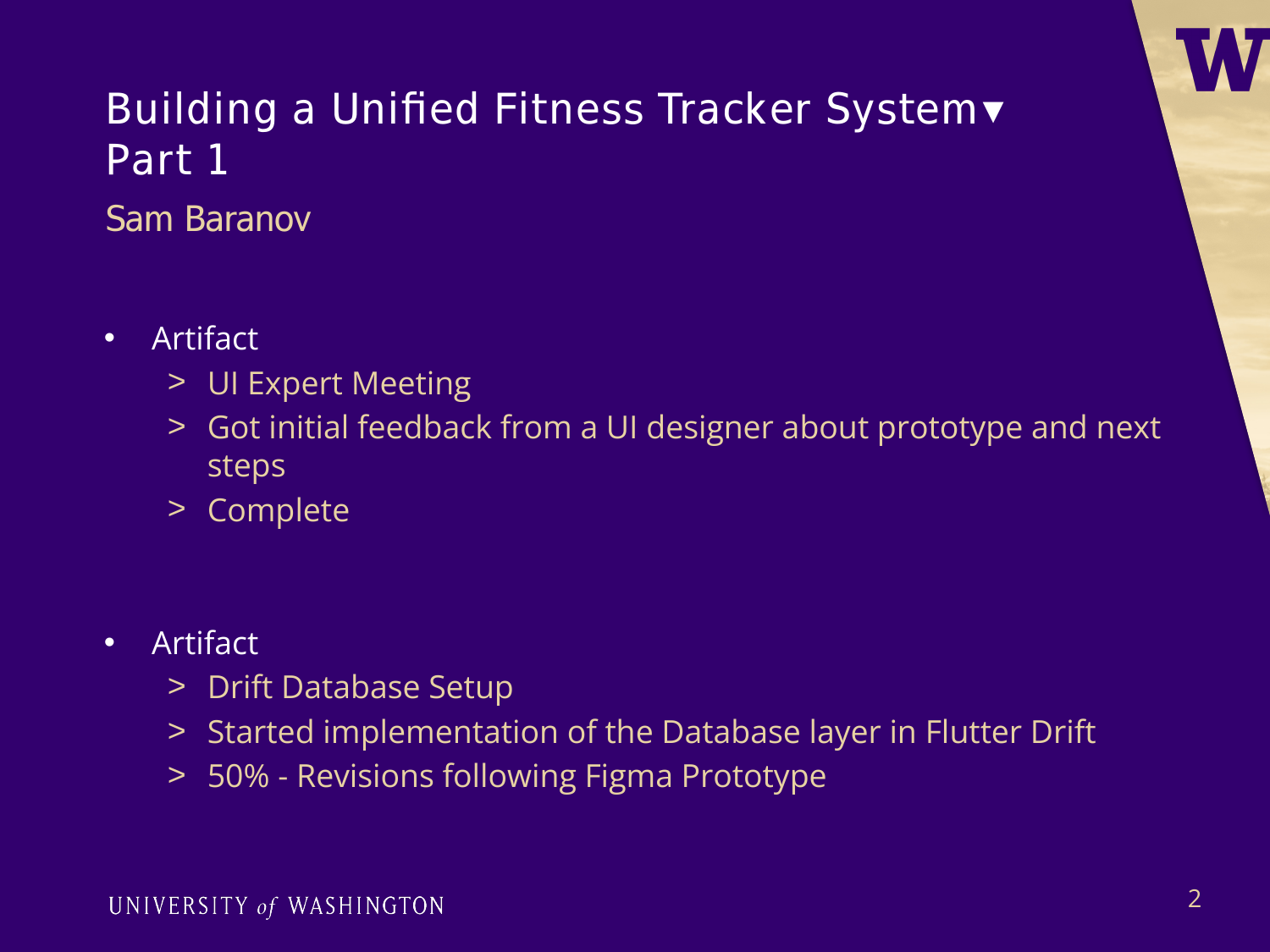

# Building a Unified Fitness Tracker System▾ Part 1
Sam Baranov
Artifact
UI Expert Meeting
Got initial feedback from a UI designer about prototype and next steps
Complete

Artifact
Drift Database Setup
Started implementation of the Database layer in Flutter Drift
50% - Revisions following Figma Prototype